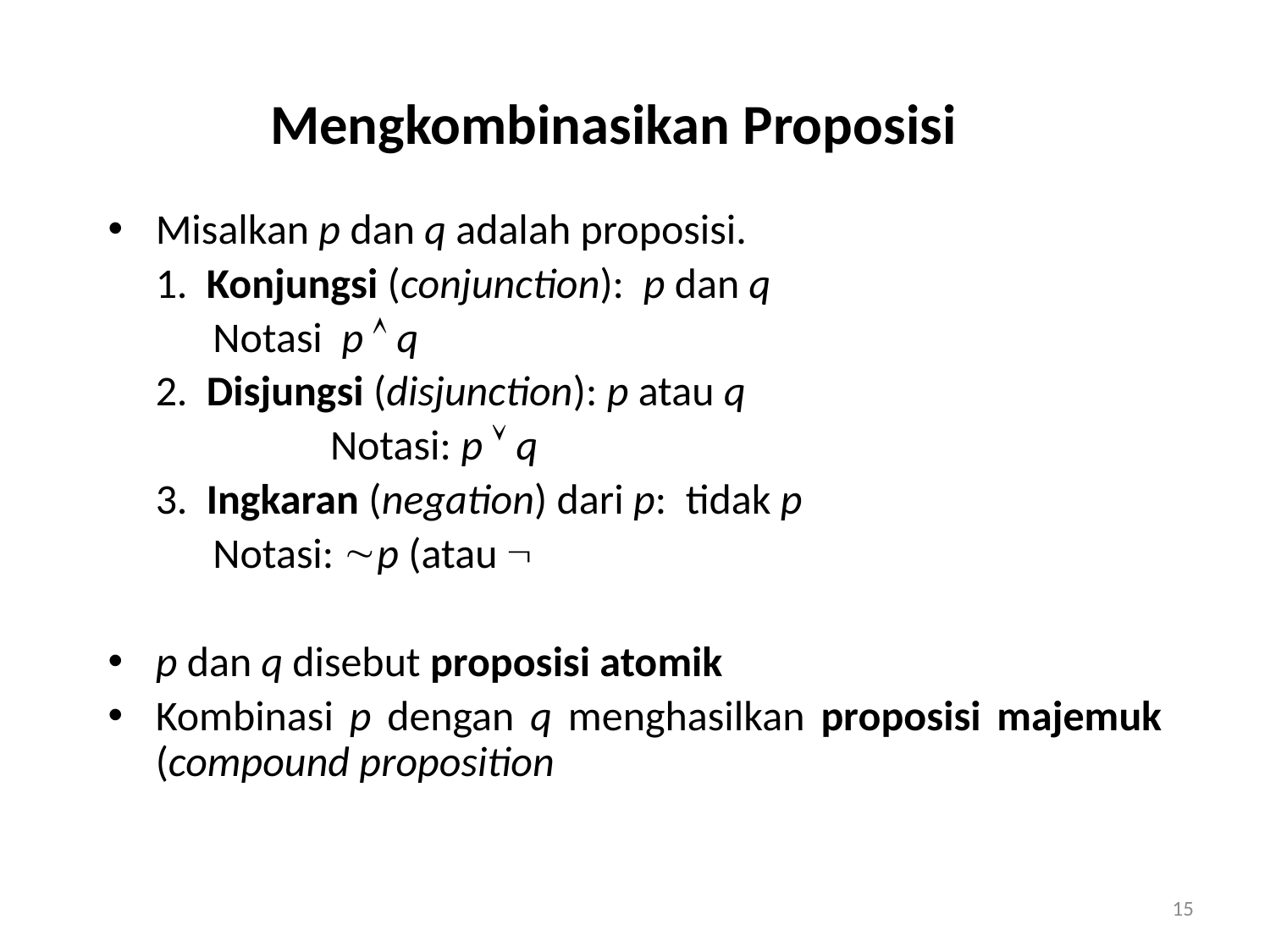

# Mengkombinasikan Proposisi
Misalkan p dan q adalah proposisi.
	1.  Konjungsi (conjunction):  p dan q
           Notasi  p ∧ q
	2.  Disjungsi (disjunction): p atau q
     	     Notasi: p ∨ q
	3.  Ingkaran (negation) dari p:  tidak p
           Notasi: ∼p (atau ¬

p dan q disebut proposisi atomik
Kombinasi p dengan q menghasilkan proposisi majemuk (compound proposition
15